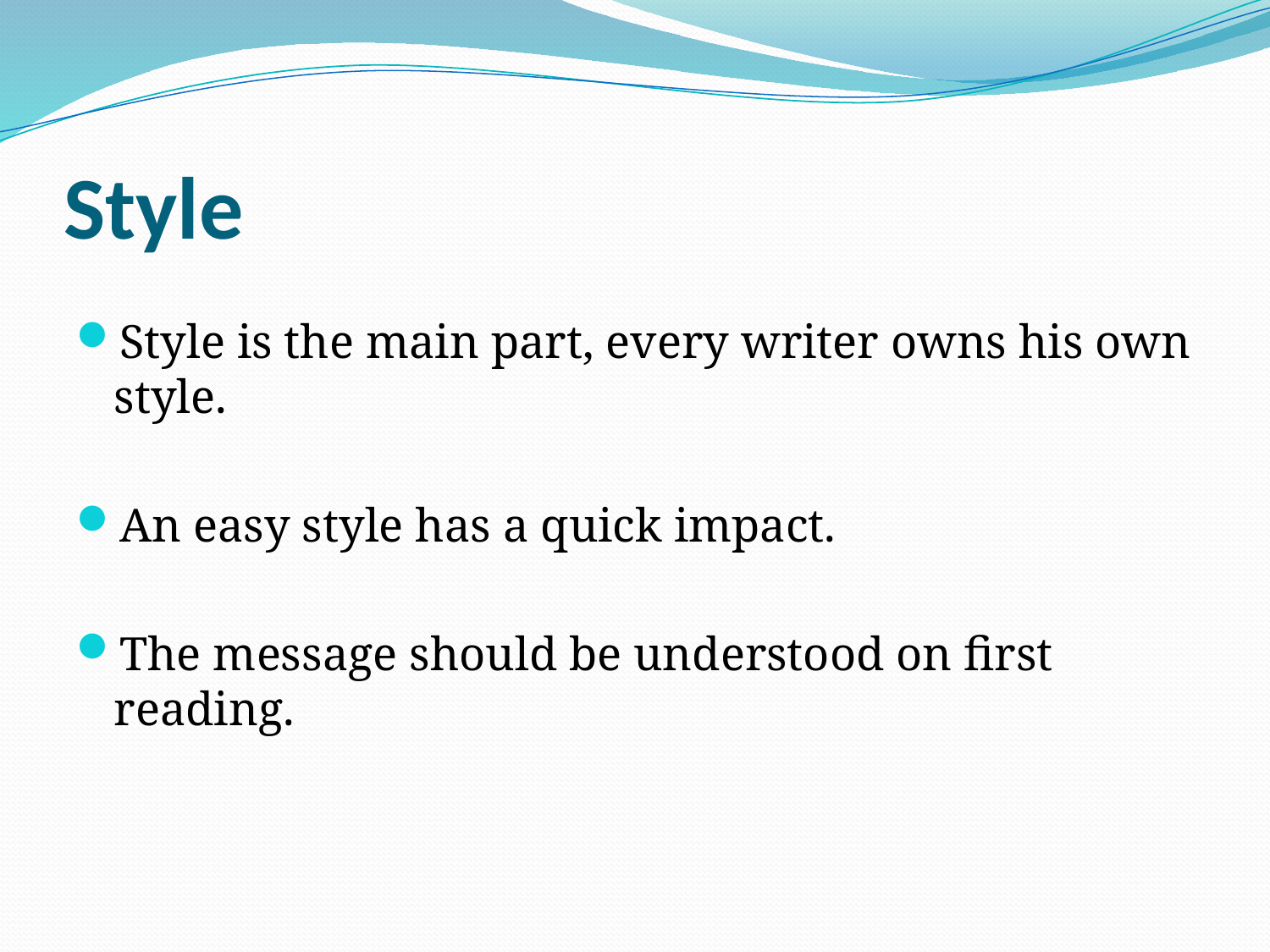

# Style
Style is the main part, every writer owns his own style.

An easy style has a quick impact.

The message should be understood on first reading.